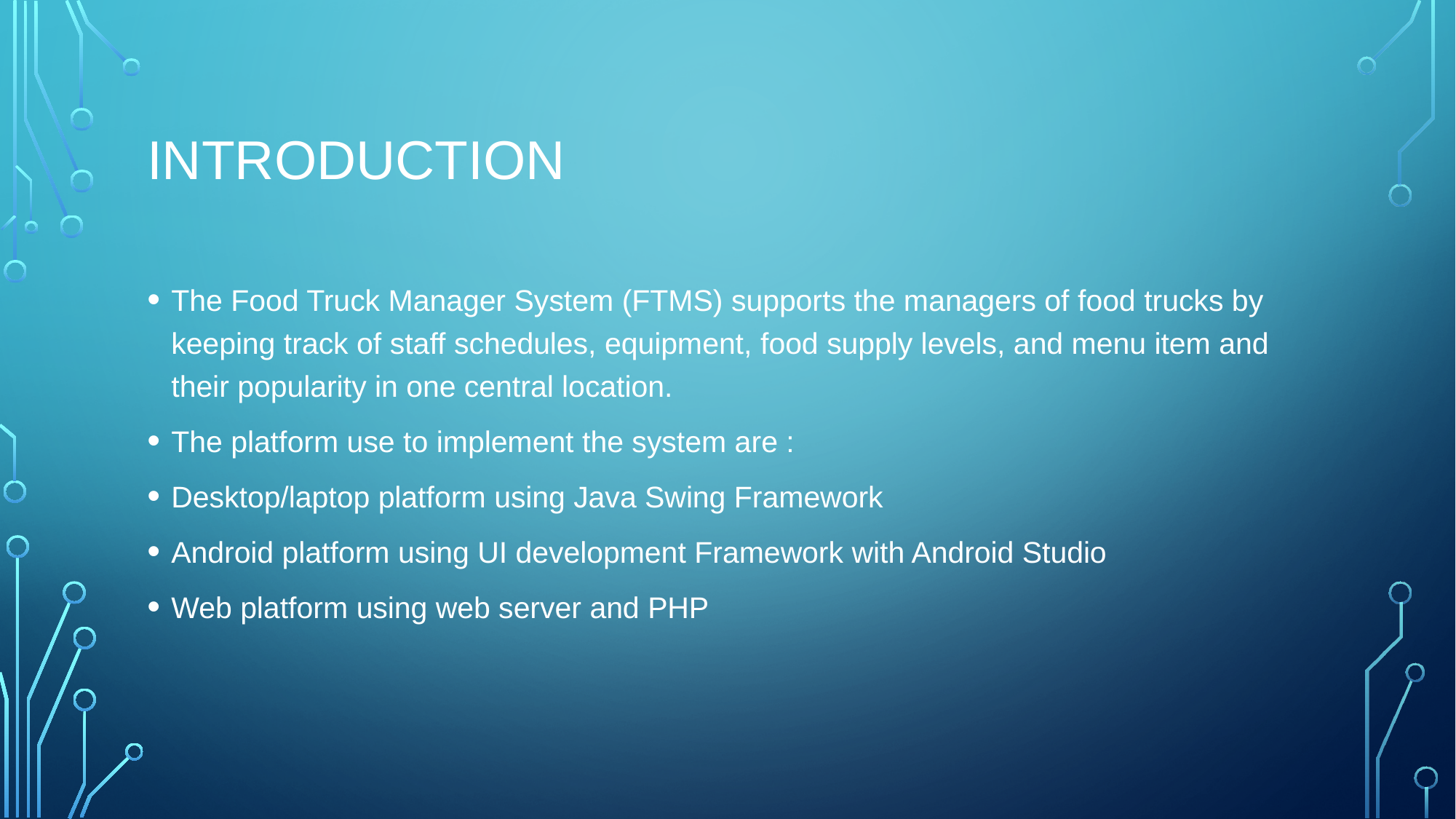

# Introduction
The Food Truck Manager System (FTMS) supports the managers of food trucks by keeping track of staff schedules, equipment, food supply levels, and menu item and their popularity in one central location.
The platform use to implement the system are :
Desktop/laptop platform using Java Swing Framework
Android platform using UI development Framework with Android Studio
Web platform using web server and PHP